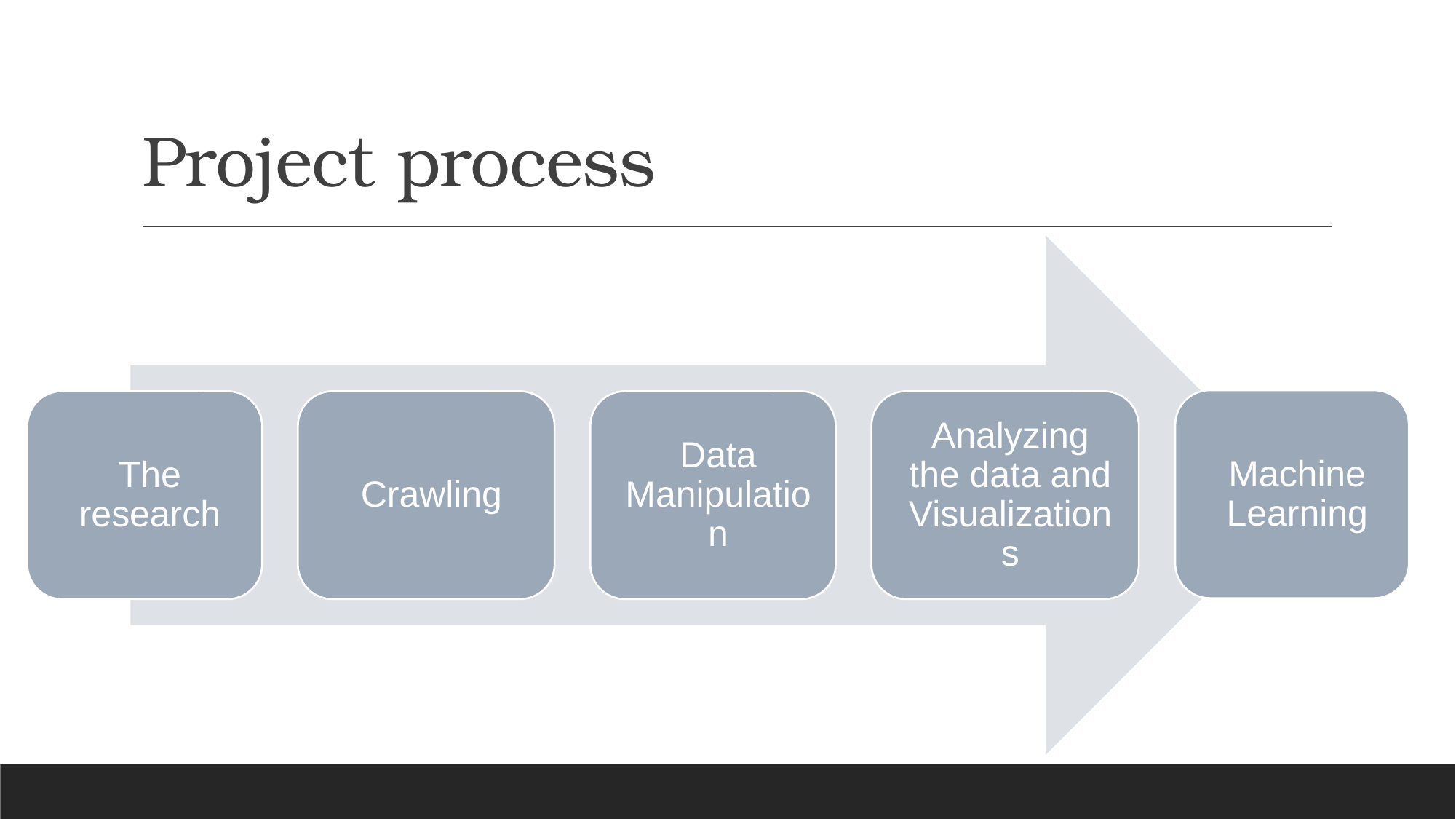

# Project process
The research
Crawling
Data Manipulation
Analyzing the data and Visualizations
Machine Learning